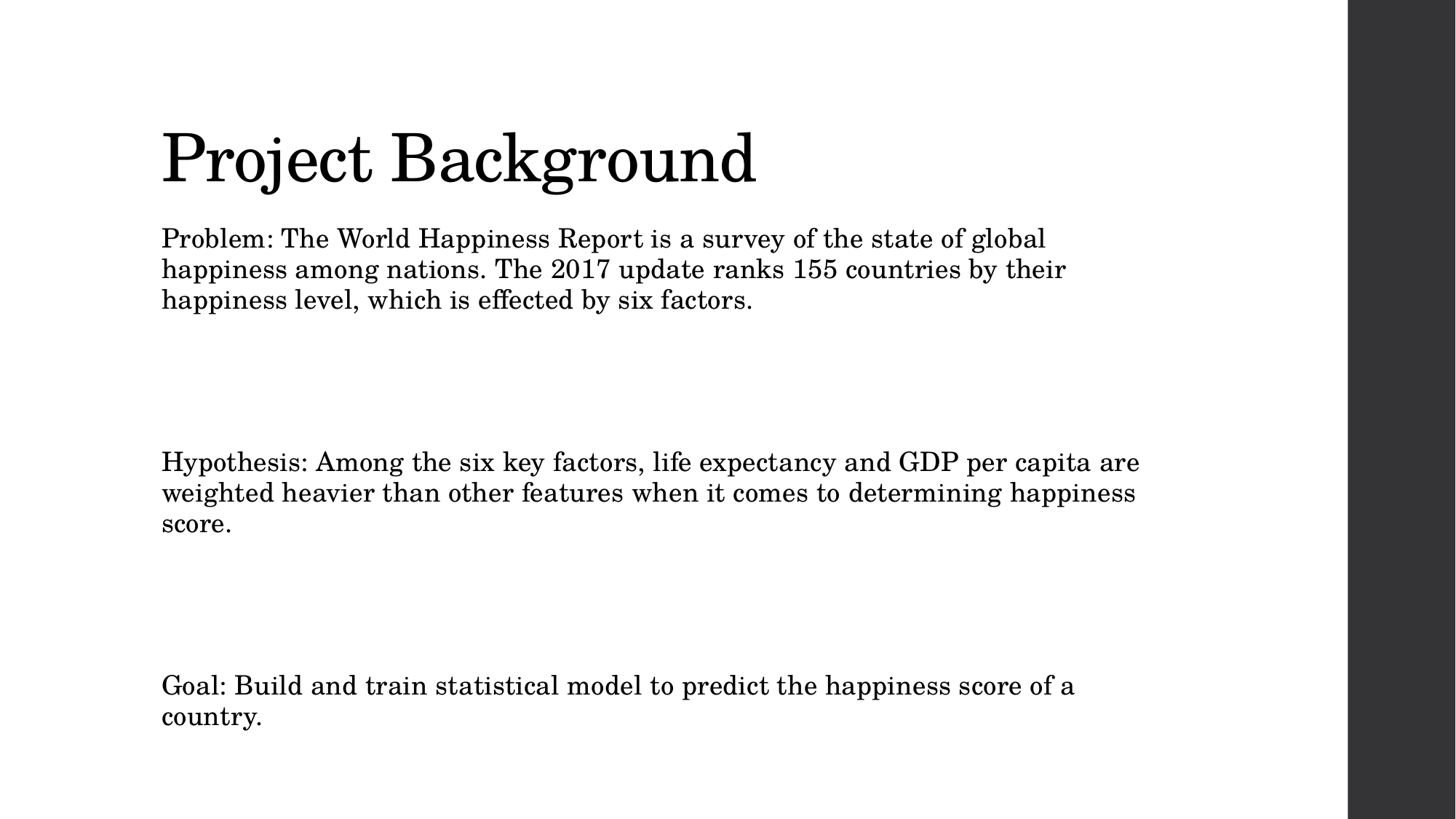

# Project Background
Problem: The World Happiness Report is a survey of the state of global happiness among nations. The 2017 update ranks 155 countries by their happiness level, which is effected by six factors.

Hypothesis: Among the six key factors, life expectancy and GDP per capita are weighted heavier than other features when it comes to determining happiness score.

Goal: Build and train statistical model to predict the happiness score of a country.